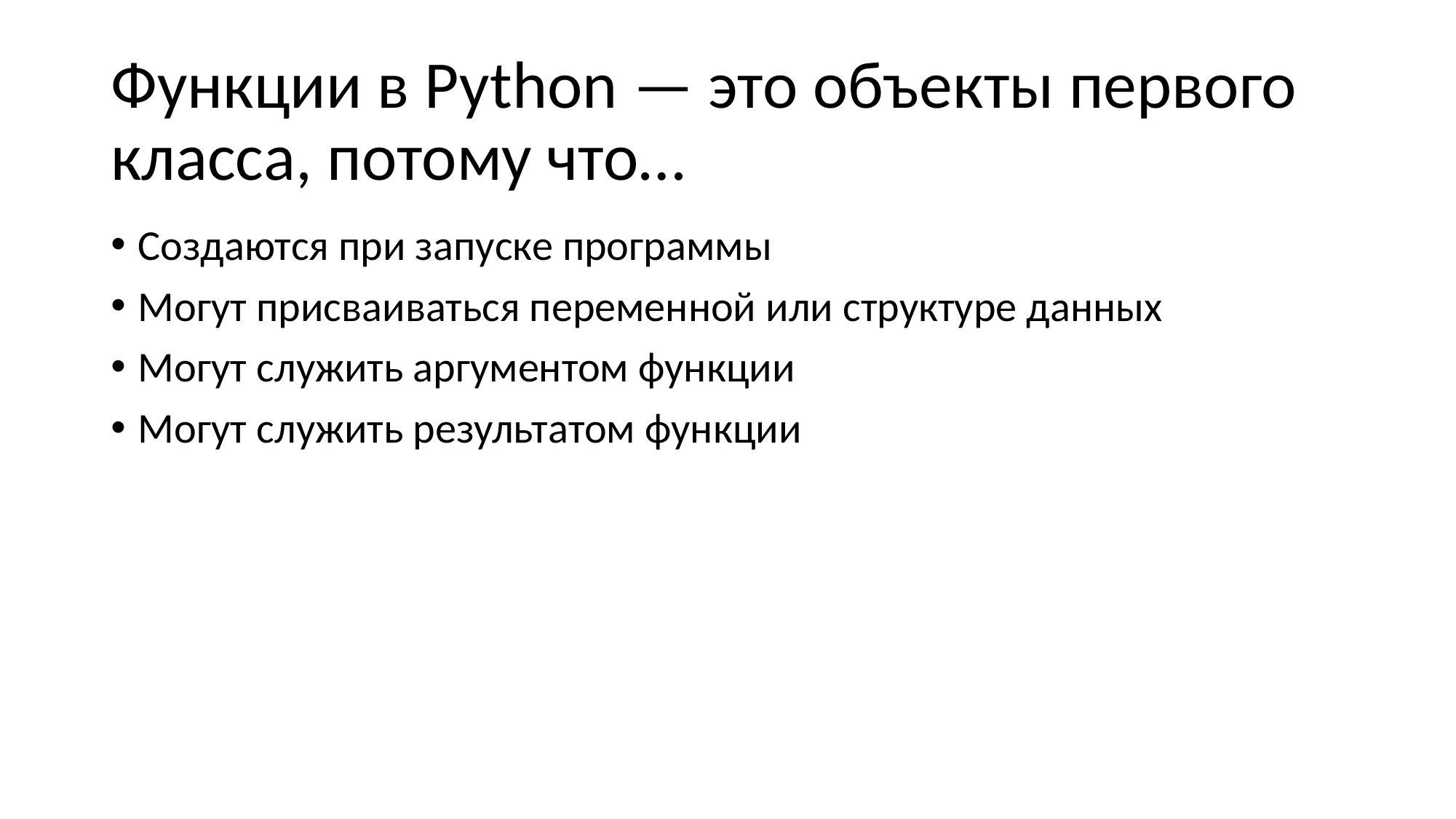

# Функции в Python — это объекты первого класса, потому что…
Создаются при запуске программы
Могут присваиваться переменной или структуре данных
Могут служить аргументом функции
Могут служить результатом функции